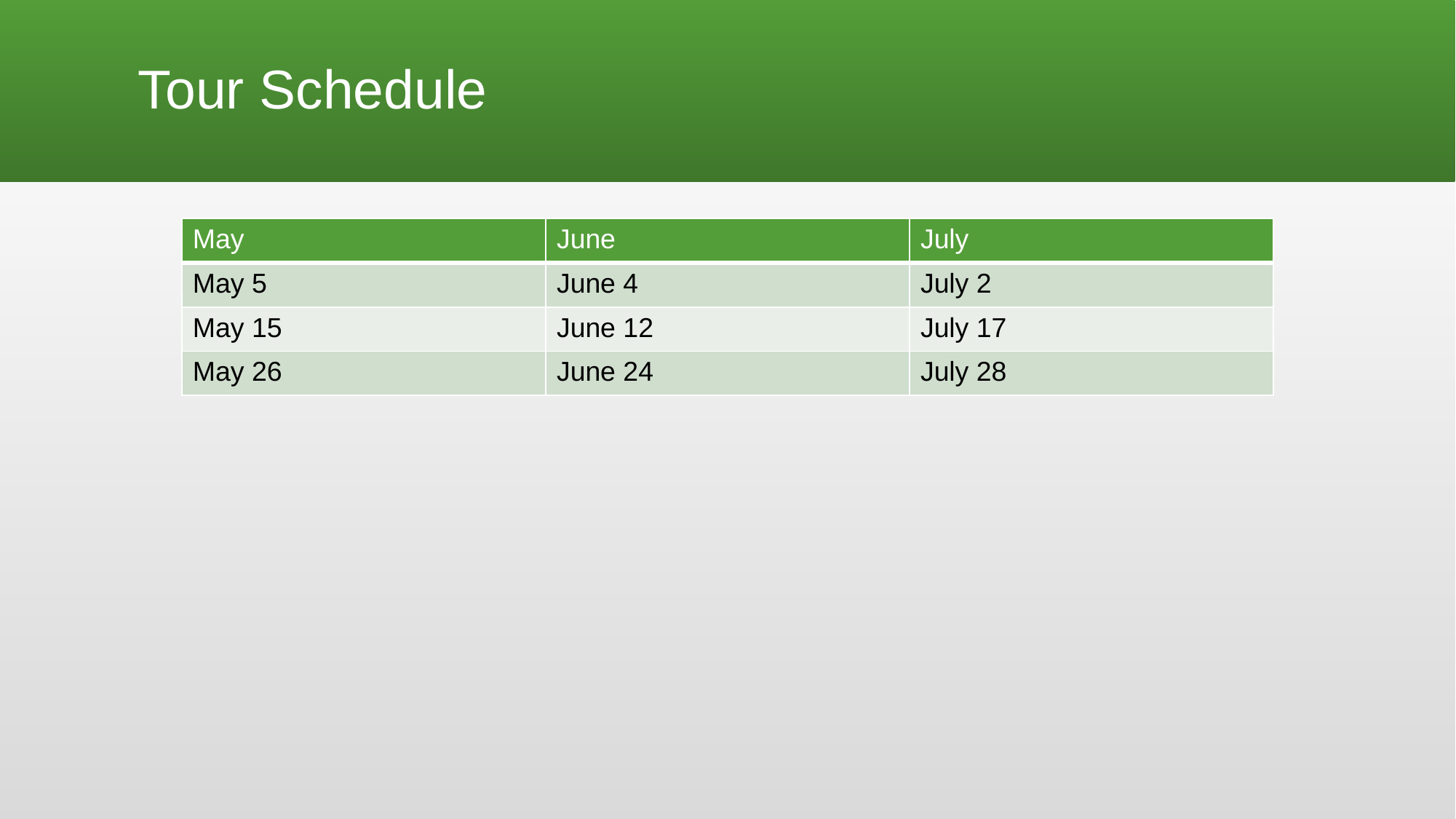

# Tour Schedule
| May | June | July |
| --- | --- | --- |
| May 5 | June 4 | July 2 |
| May 15 | June 12 | July 17 |
| May 26 | June 24 | July 28 |